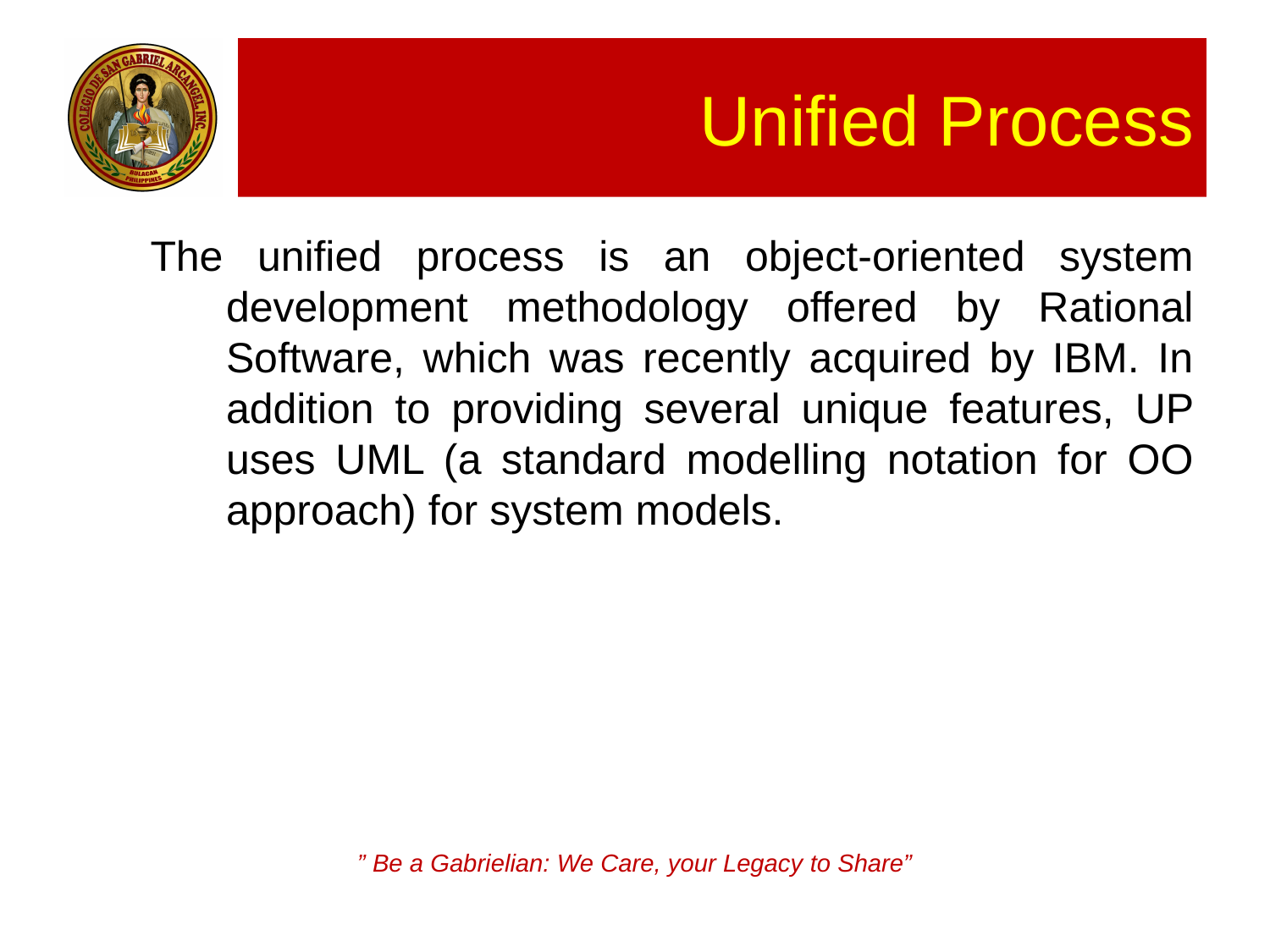

# Unified Process
The unified process is an object-oriented system development methodology offered by Rational Software, which was recently acquired by IBM. In addition to providing several unique features, UP uses UML (a standard modelling notation for OO approach) for system models.